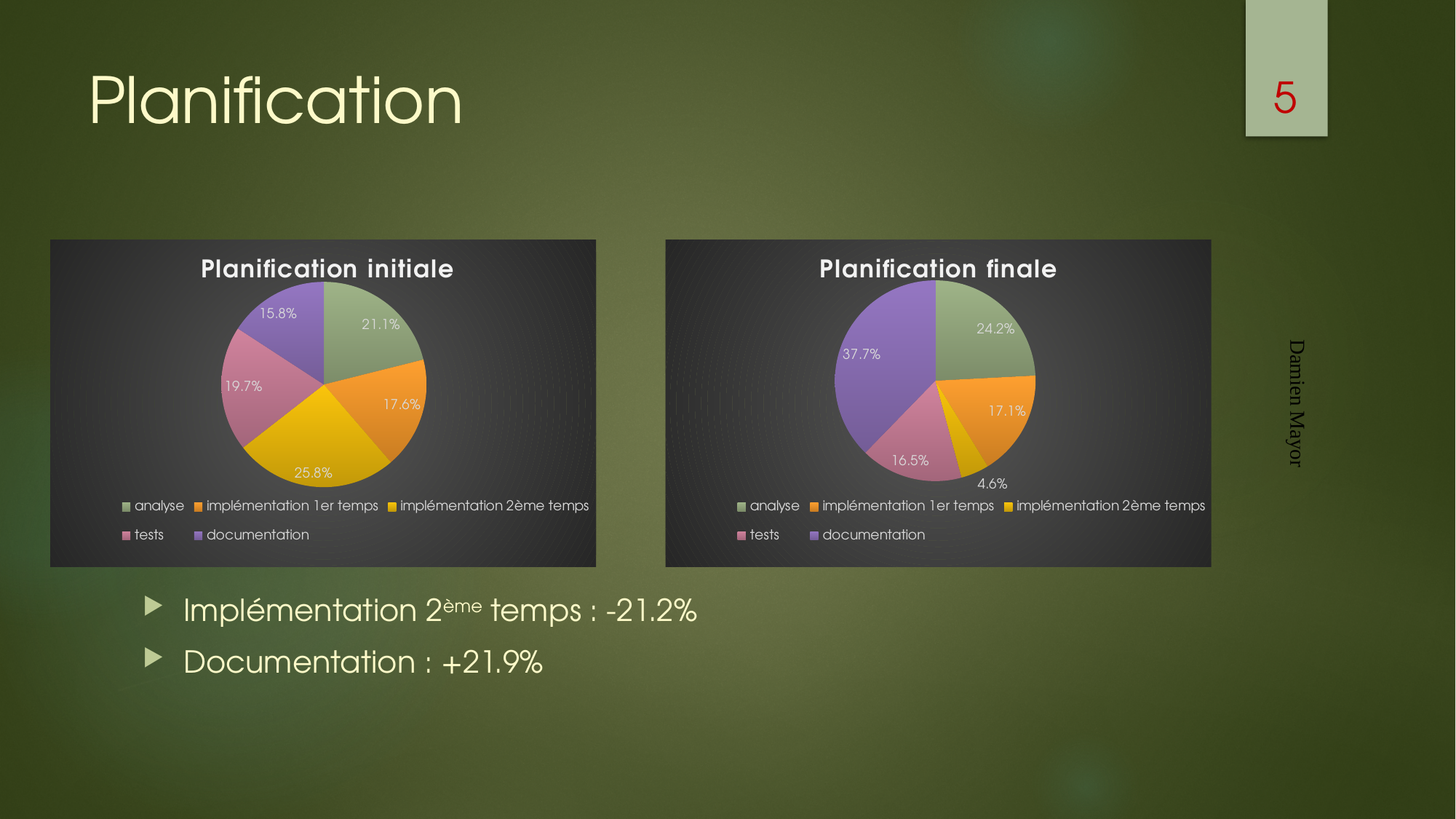

5
# Planification

### Chart:

| Category |  Planification initiale |
|---|---|
| analyse | 0.2109457400679714 |
| implémentation 1er temps | 0.17578811672330952 |
| implémentation 2ème temps | 0.2578225711941873 |
| tests | 0.19723426696355326 |
| documentation | 0.15820930505097855 |

### Chart:

| Category | Planification finale |
|---|---|
| analyse | 0.24172449095666024 |
| implémentation 1er temps | 0.17062905243999546 |
| implémentation 2ème temps | 0.04550108065066546 |
| tests | 0.16494141735866227 |
| documentation | 0.37720395859401656 |
Damien Mayor
Implémentation 2ème temps : -21.2%
Documentation : +21.9%